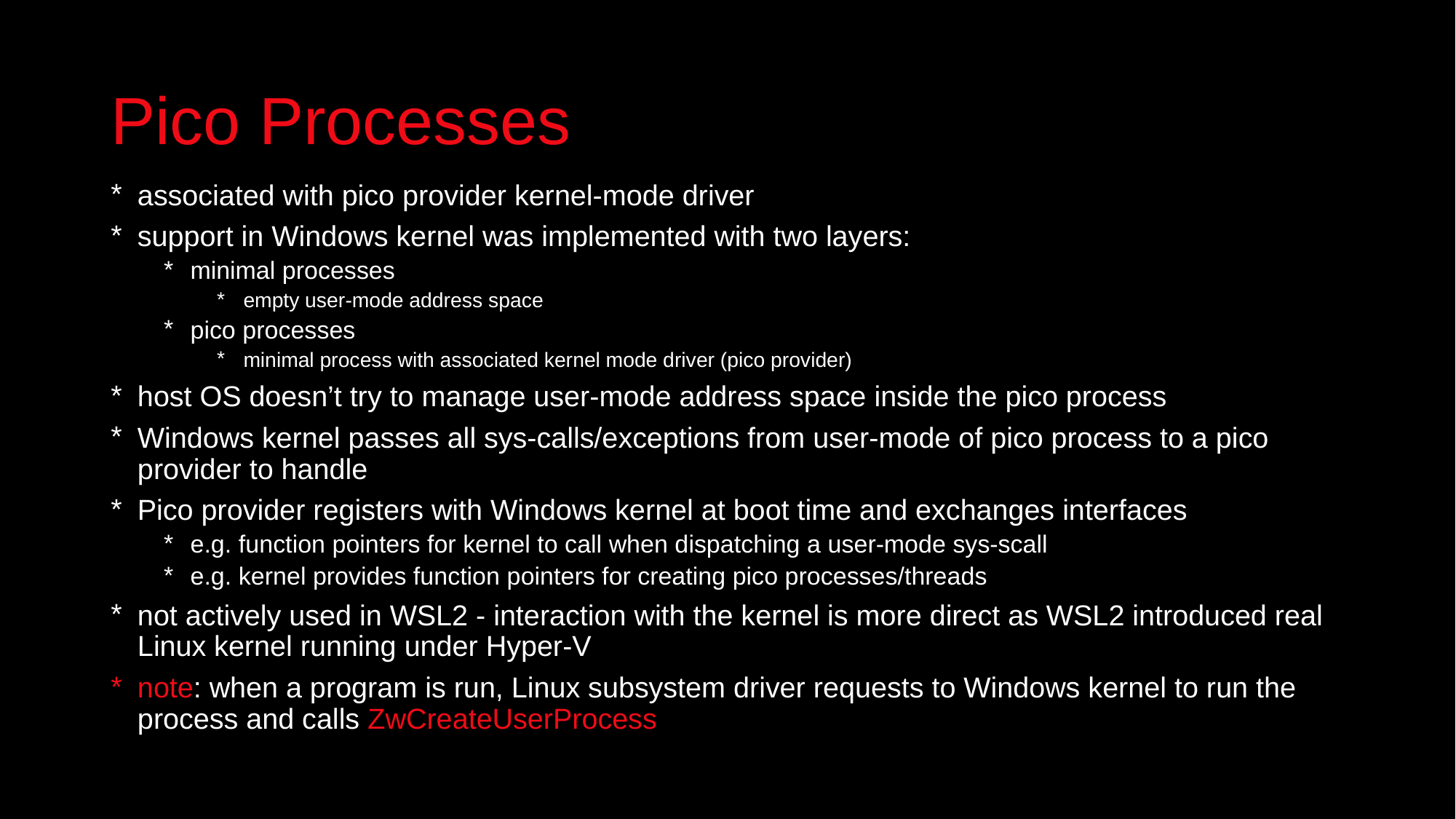

# Pico Processes
associated with pico provider kernel-mode driver
support in Windows kernel was implemented with two layers:
minimal processes
empty user-mode address space
pico processes
minimal process with associated kernel mode driver (pico provider)
host OS doesn’t try to manage user-mode address space inside the pico process
Windows kernel passes all sys-calls/exceptions from user-mode of pico process to a pico provider to handle
Pico provider registers with Windows kernel at boot time and exchanges interfaces
e.g. function pointers for kernel to call when dispatching a user-mode sys-scall
e.g. kernel provides function pointers for creating pico processes/threads
not actively used in WSL2 - interaction with the kernel is more direct as WSL2 introduced real Linux kernel running under Hyper-V
note: when a program is run, Linux subsystem driver requests to Windows kernel to run the process and calls ZwCreateUserProcess